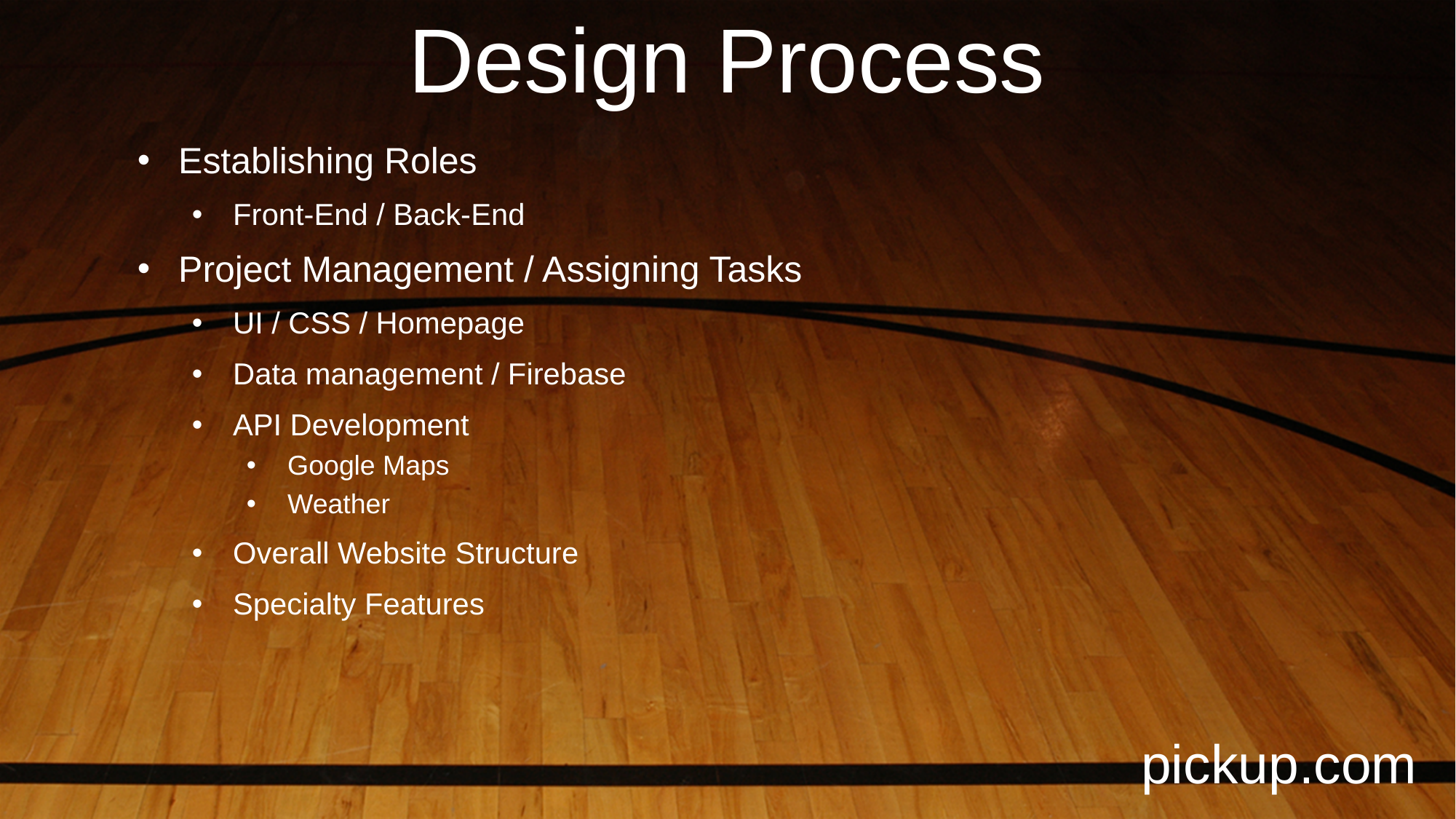

# Design Process
Establishing Roles
Front-End / Back-End
Project Management / Assigning Tasks
UI / CSS / Homepage
Data management / Firebase
API Development
Google Maps
Weather
Overall Website Structure
Specialty Features

pickup.com